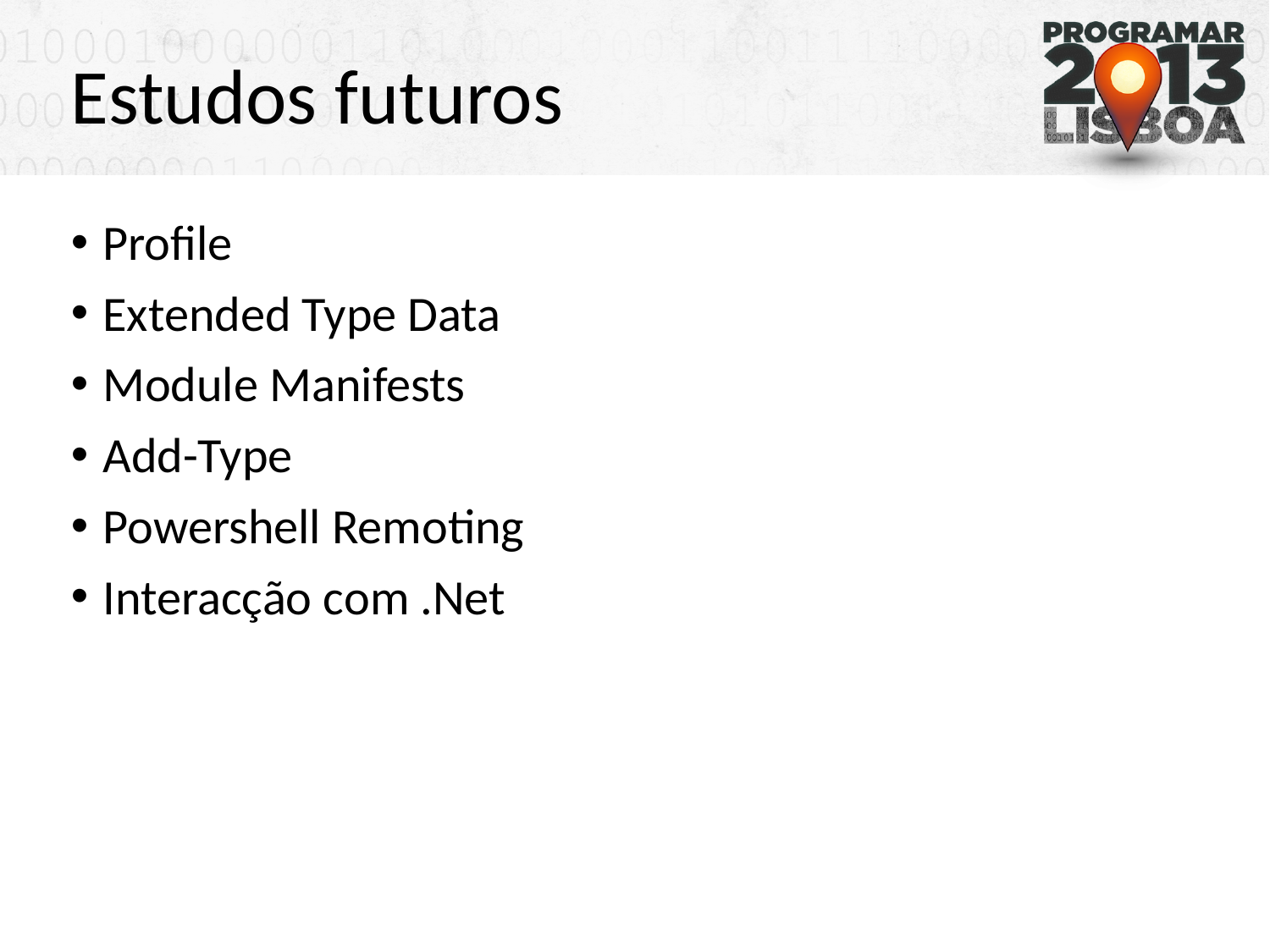

# Estudos futuros
Profile
Extended Type Data
Module Manifests
Add-Type
Powershell Remoting
Interacção com .Net